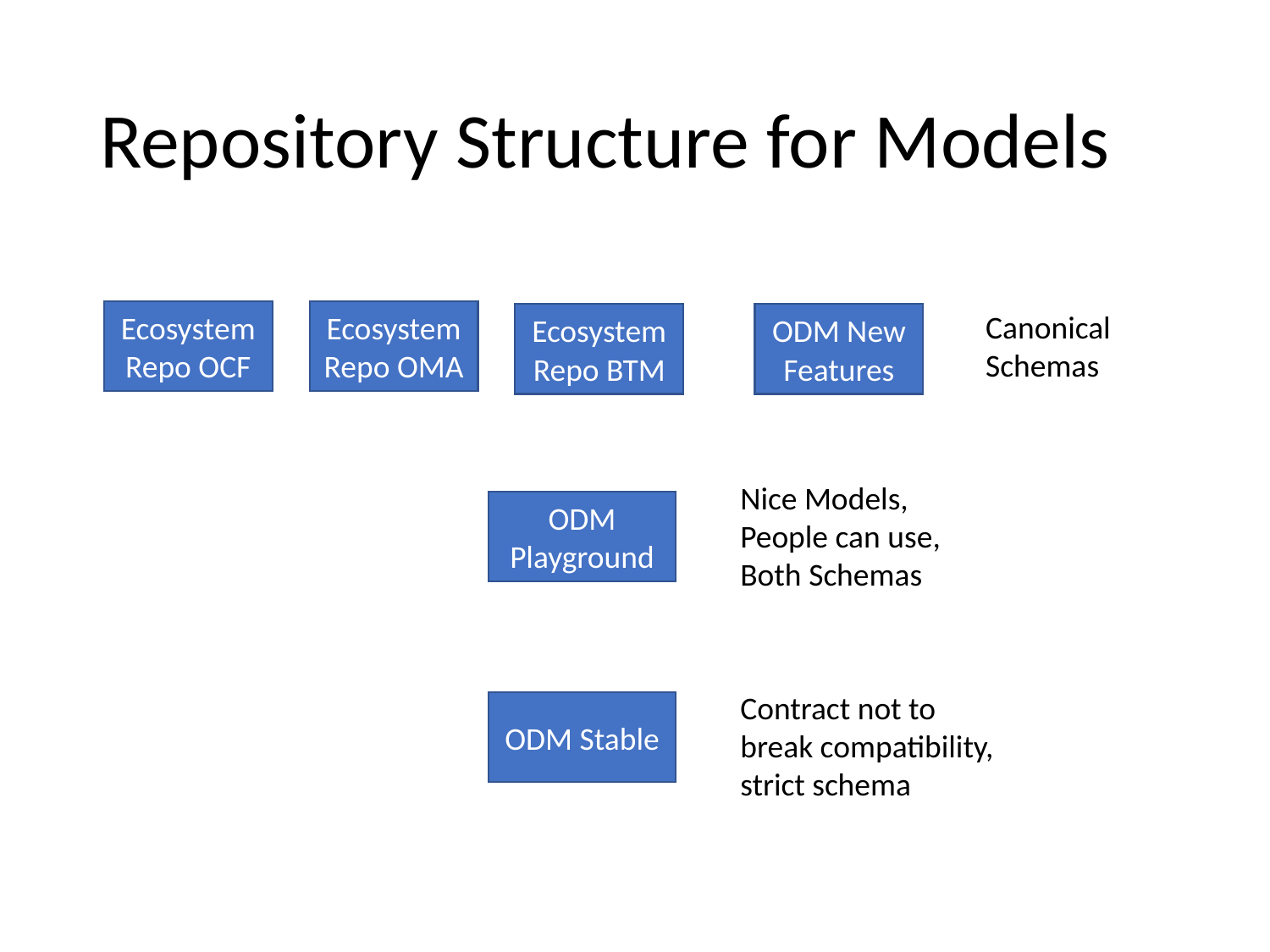

# Repository Structure for Models
Ecosystem Repo OCF
Ecosystem Repo OMA
Canonical Schemas
Ecosystem Repo BTM
ODM New Features
Nice Models, People can use, Both Schemas
ODM Playground
Contract not to break compatibility, strict schema
ODM Stable